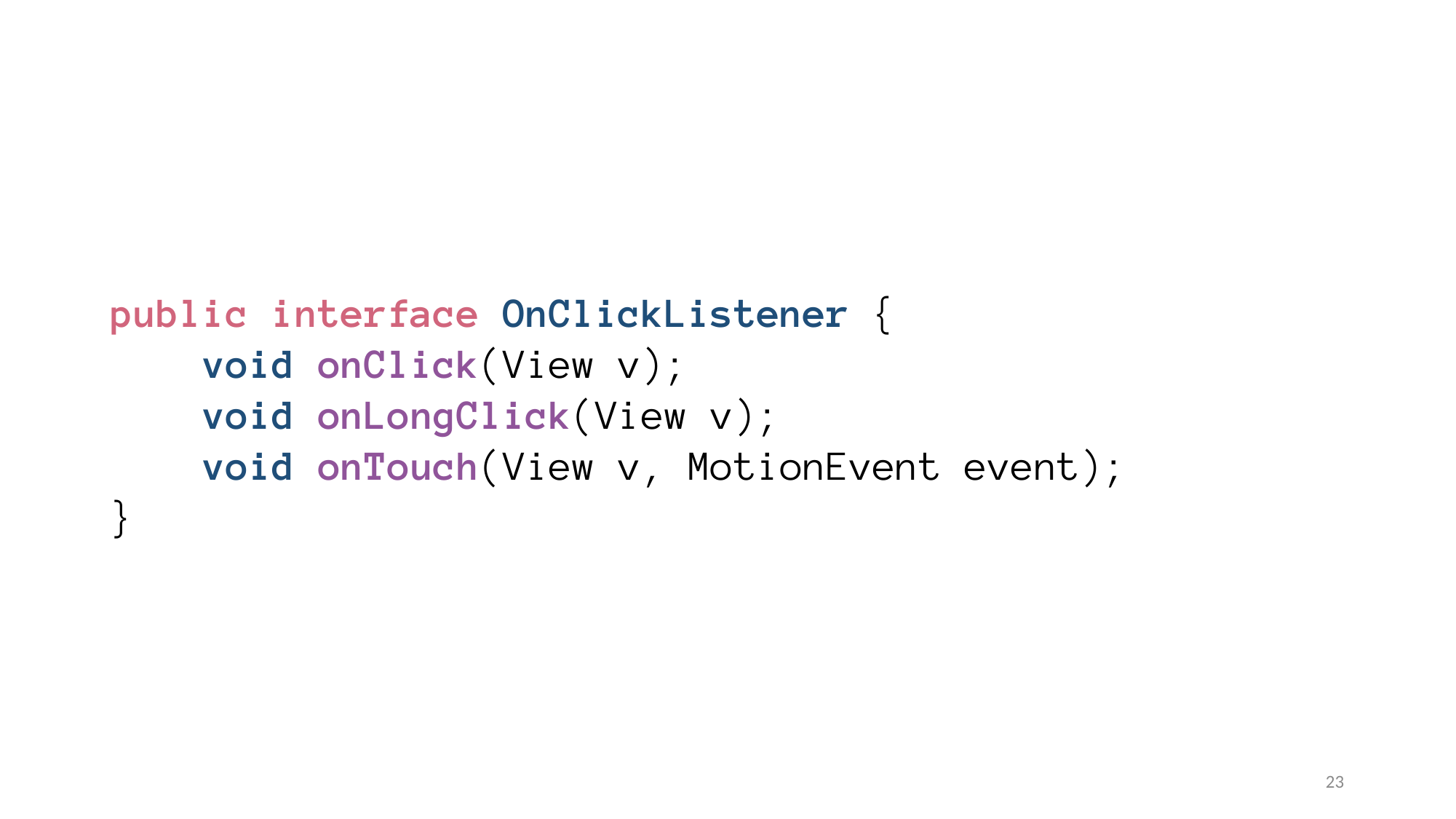

public interface OnClickListener {
    void onClick(View v);
    void onLongClick(View v);
    void onTouch(View v, MotionEvent event);
}
23